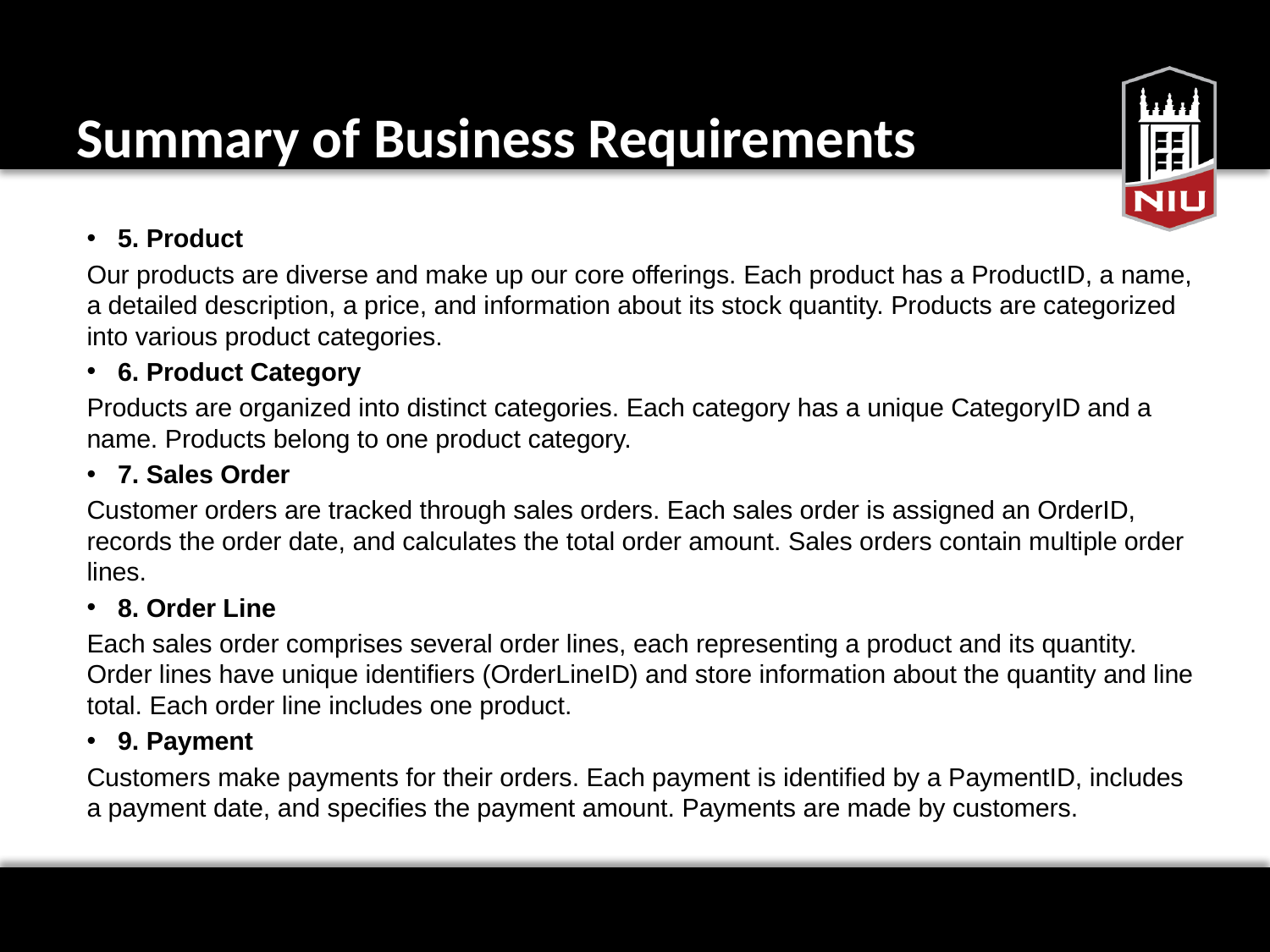

# Summary of Business Requirements
5. Product
Our products are diverse and make up our core offerings. Each product has a ProductID, a name, a detailed description, a price, and information about its stock quantity. Products are categorized into various product categories.
6. Product Category
Products are organized into distinct categories. Each category has a unique CategoryID and a name. Products belong to one product category.
7. Sales Order
Customer orders are tracked through sales orders. Each sales order is assigned an OrderID, records the order date, and calculates the total order amount. Sales orders contain multiple order lines.
8. Order Line
Each sales order comprises several order lines, each representing a product and its quantity. Order lines have unique identifiers (OrderLineID) and store information about the quantity and line total. Each order line includes one product.
9. Payment
Customers make payments for their orders. Each payment is identified by a PaymentID, includes a payment date, and specifies the payment amount. Payments are made by customers.